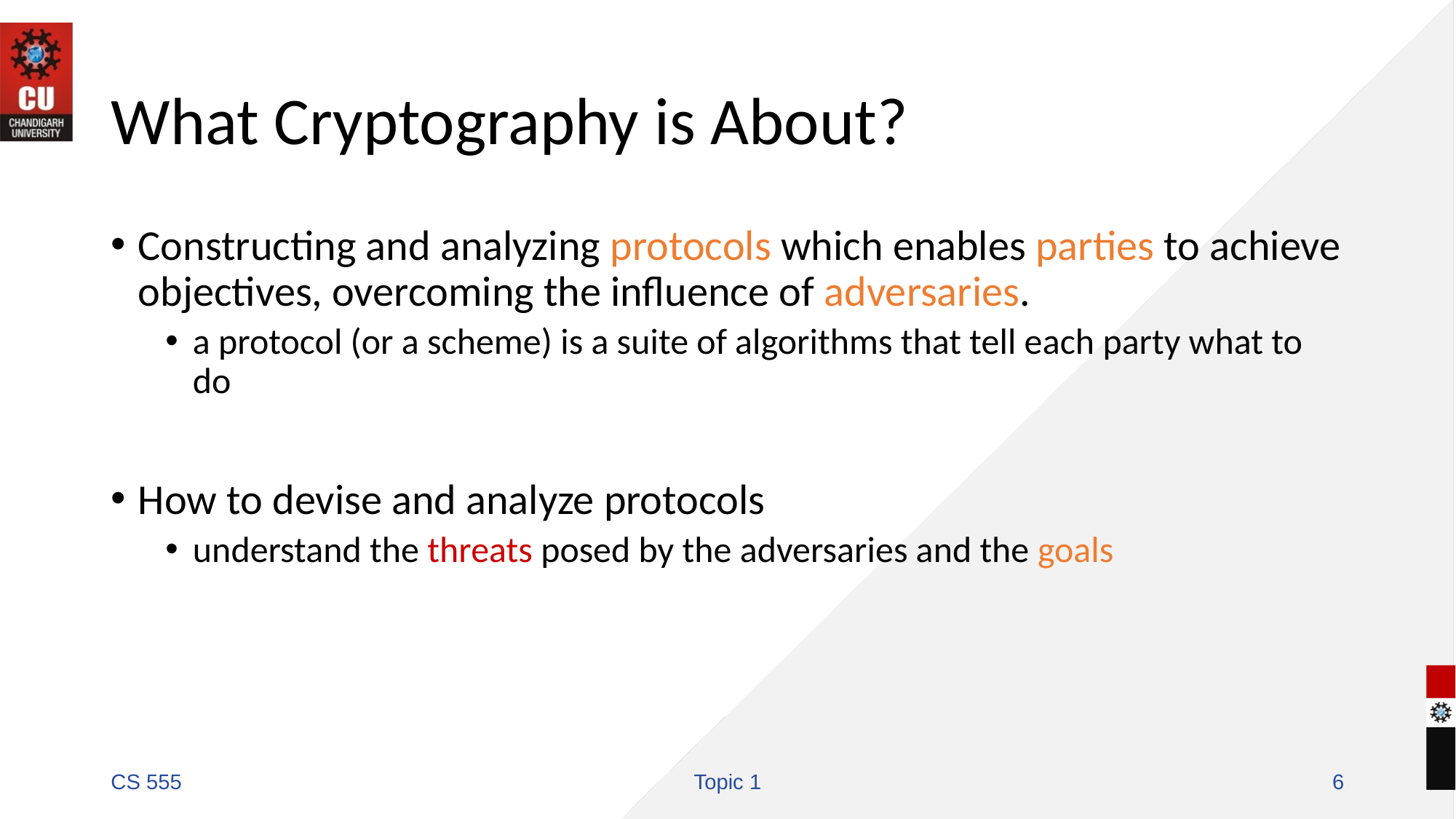

# What Cryptography is About?
Constructing and analyzing protocols which enables parties to achieve objectives, overcoming the influence of adversaries.
a protocol (or a scheme) is a suite of algorithms that tell each party what to do

How to devise and analyze protocols
understand the threats posed by the adversaries and the goals
CS 555
Topic 1
6